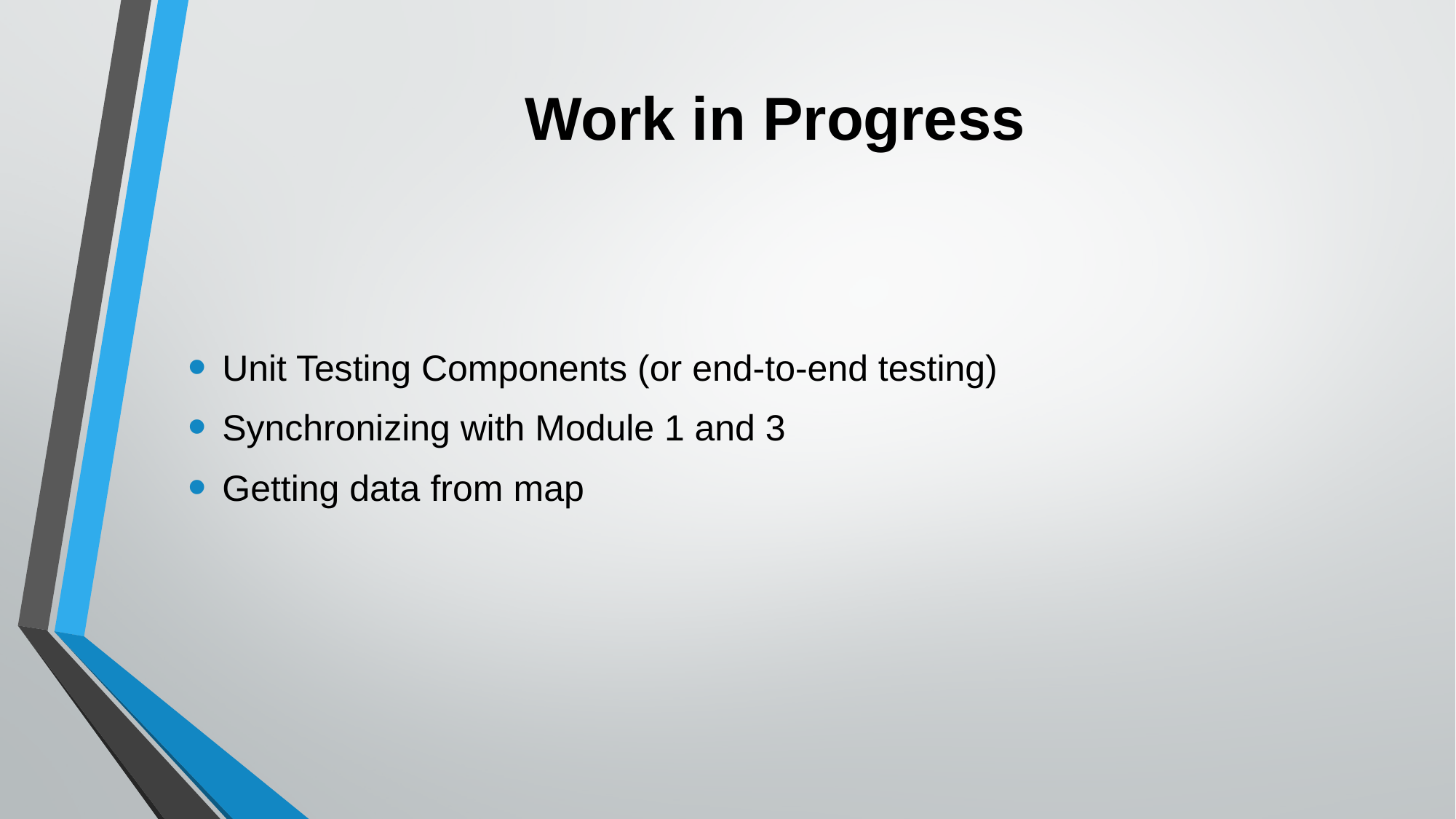

# Work in Progress
Unit Testing Components (or end-to-end testing)
Synchronizing with Module 1 and 3
Getting data from map